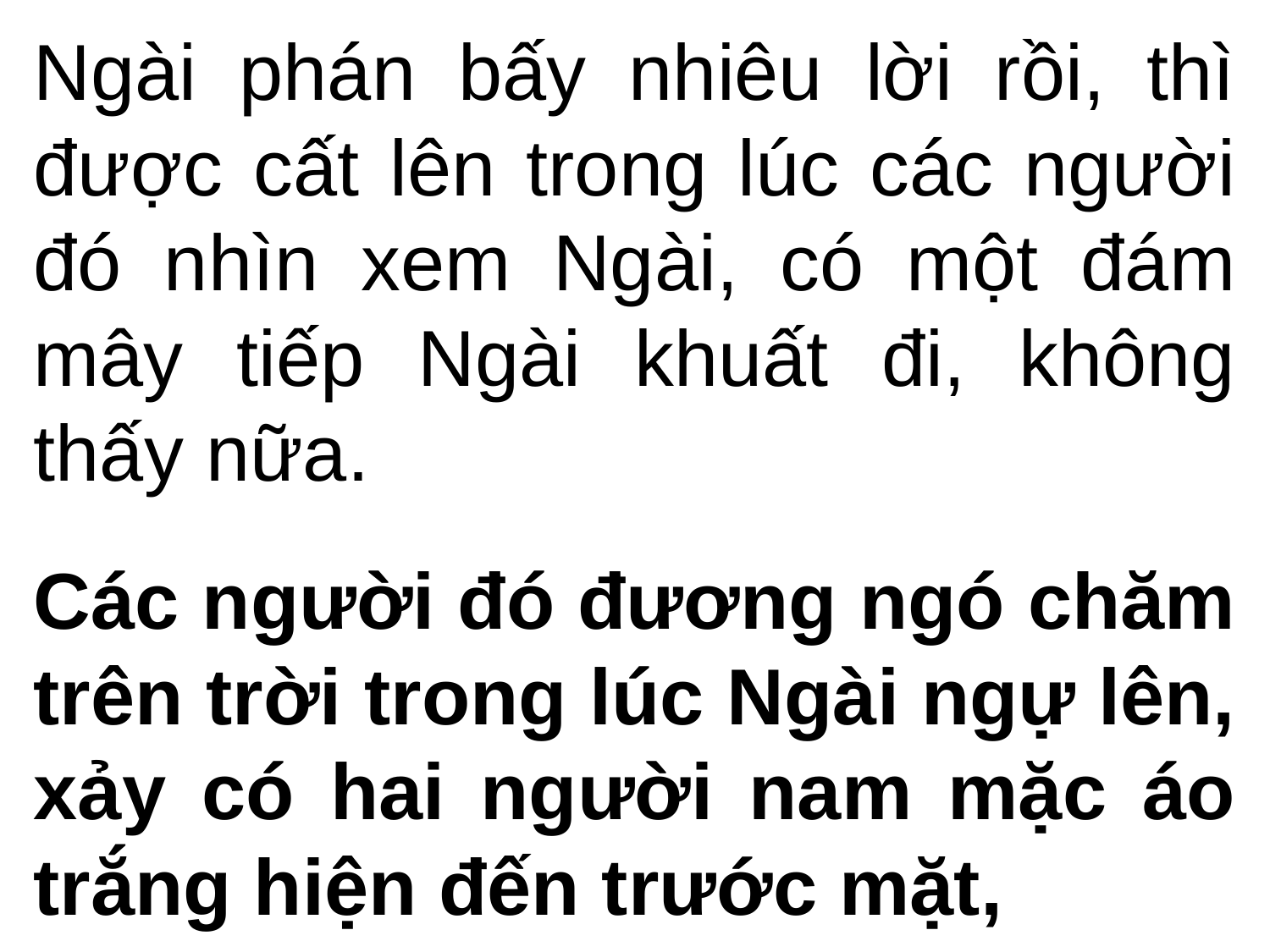

Ngài phán bấy nhiêu lời rồi, thì được cất lên trong lúc các người đó nhìn xem Ngài, có một đám mây tiếp Ngài khuất đi, không thấy nữa.

Các người đó đương ngó chăm trên trời trong lúc Ngài ngự lên, xảy có hai người nam mặc áo trắng hiện đến trước mặt,